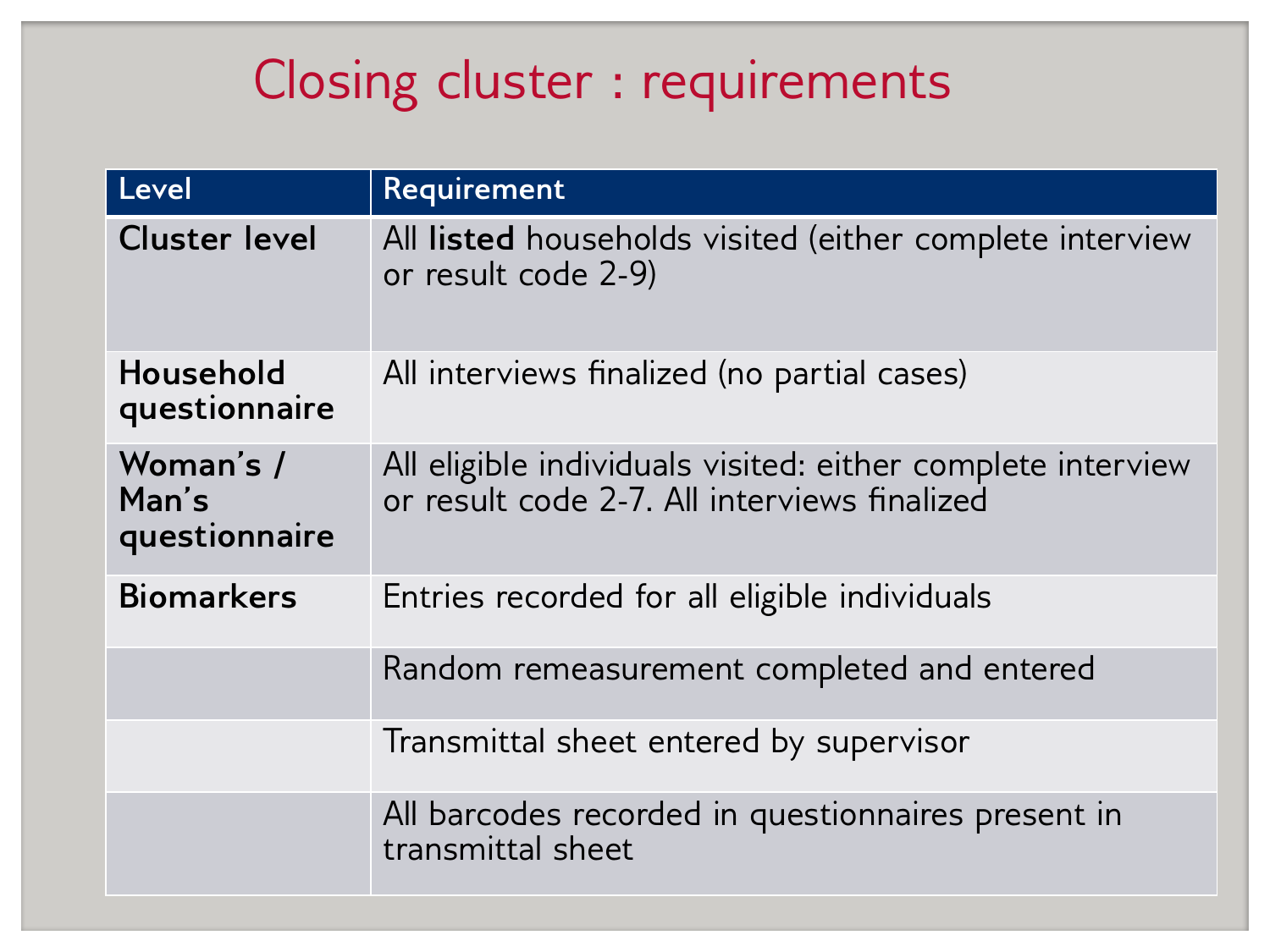

# Closing cluster : requirements
| Level | Requirement |
| --- | --- |
| Cluster level | All listed households visited (either complete interview or result code 2-9) |
| Household questionnaire | All interviews finalized (no partial cases) |
| Woman’s / Man’s questionnaire | All eligible individuals visited: either complete interview or result code 2-7. All interviews finalized |
| Biomarkers | Entries recorded for all eligible individuals |
|  | Random remeasurement completed and entered |
|  | Transmittal sheet entered by supervisor |
|  | All barcodes recorded in questionnaires present in transmittal sheet |